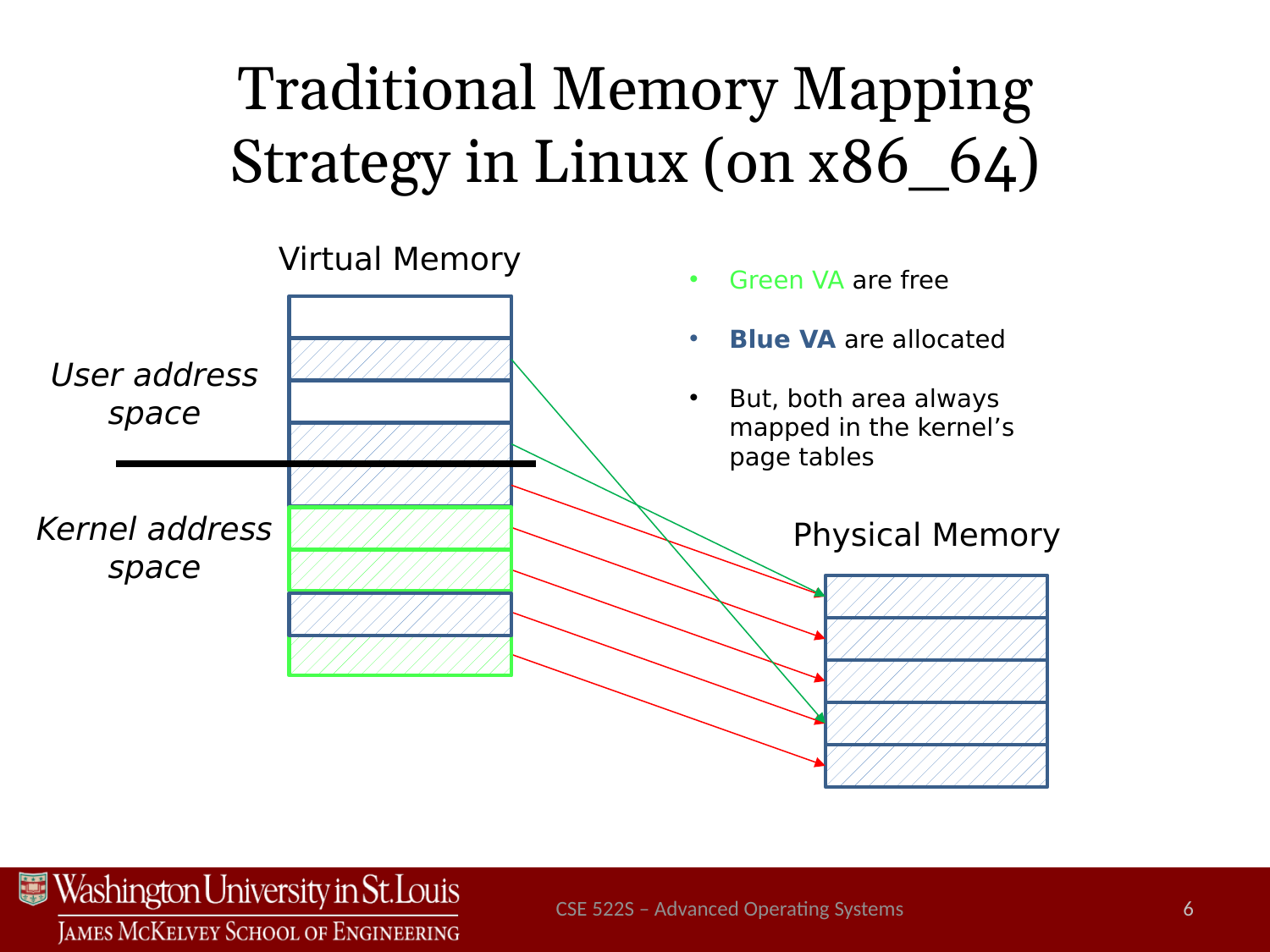

# Traditional Memory Mapping Strategy in Linux (on x86_64)
Virtual Memory
Green VA are free

Blue VA are allocated

But, both area always
mapped in the kernel’s
page tables

User address
space

Kernel address
space

Physical Memory

CSE 522S – Advanced Operating Systems
6